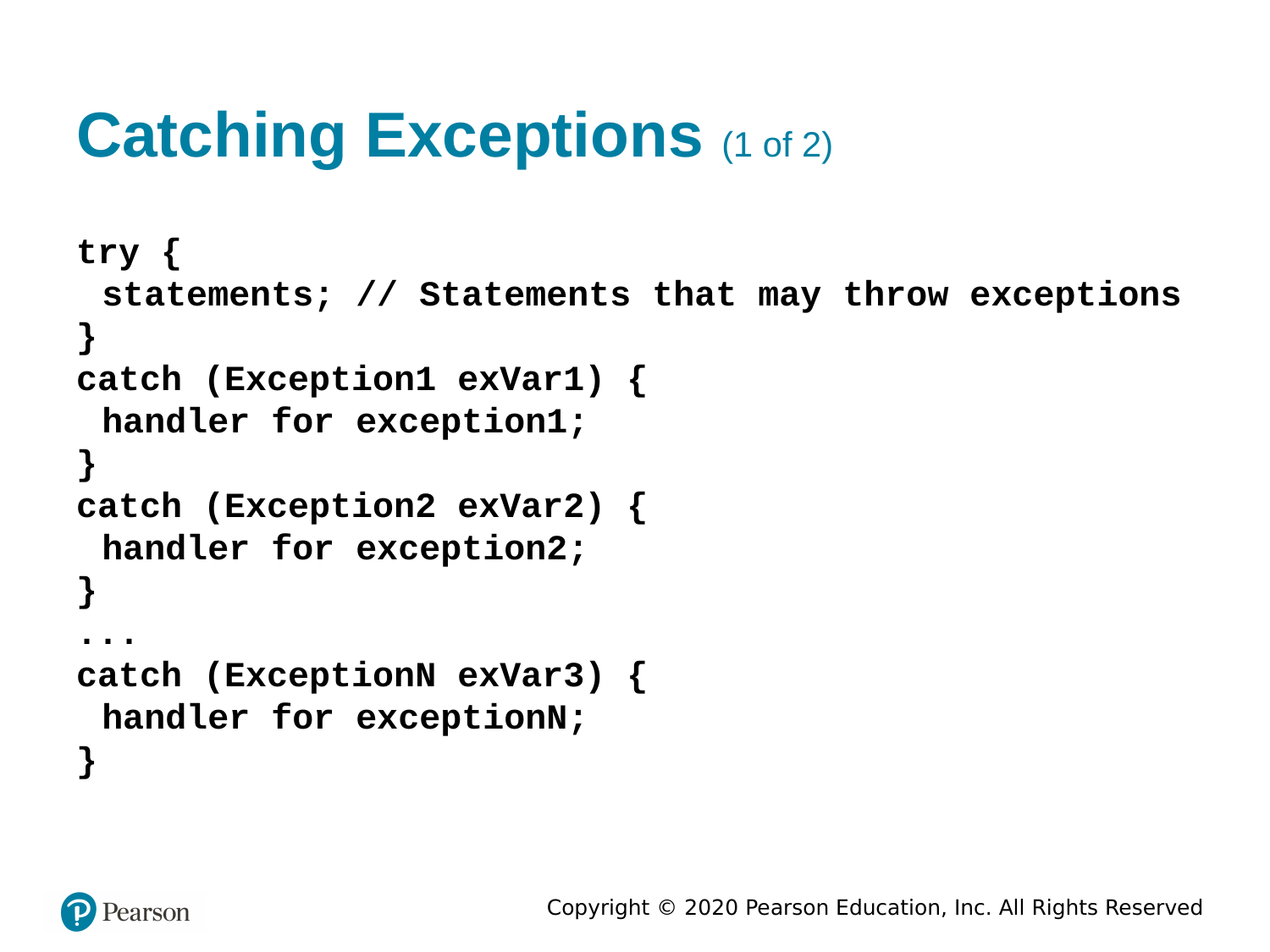

# Catching Exceptions (1 of 2)
try {
statements; // Statements that may throw exceptions
}
catch (Exception1 exVar1) {
handler for exception1;
}
catch (Exception2 exVar2) {
handler for exception2;
}
...
catch (ExceptionN exVar3) {
handler for exceptionN;
}